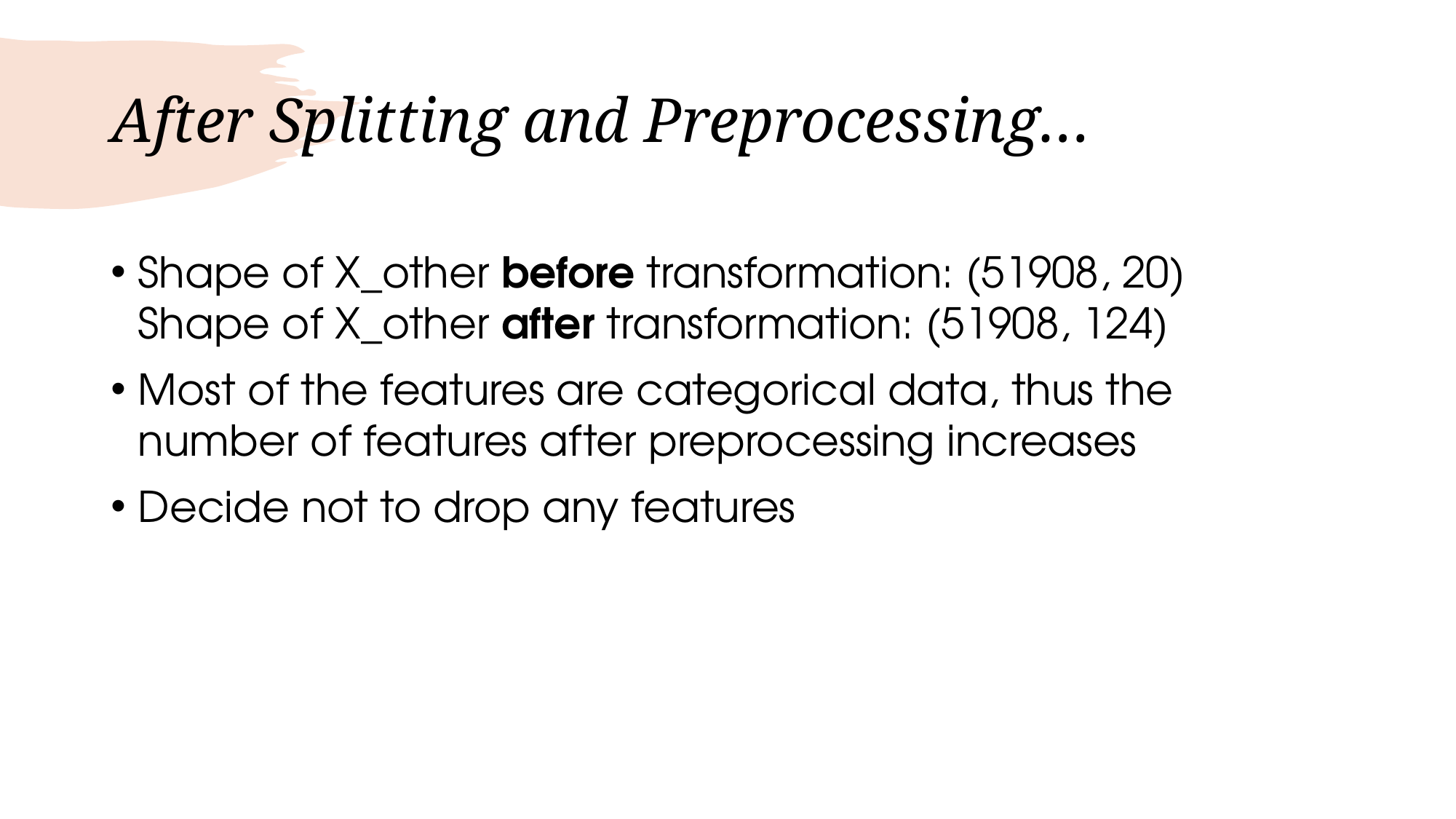

# After Splitting and Preprocessing…
Shape of X_other before transformation: (51908, 20)
Shape of X_other after transformation: (51908, 124)
Most of the features are categorical data, thus the number of features after preprocessing increases
Decide not to drop any features